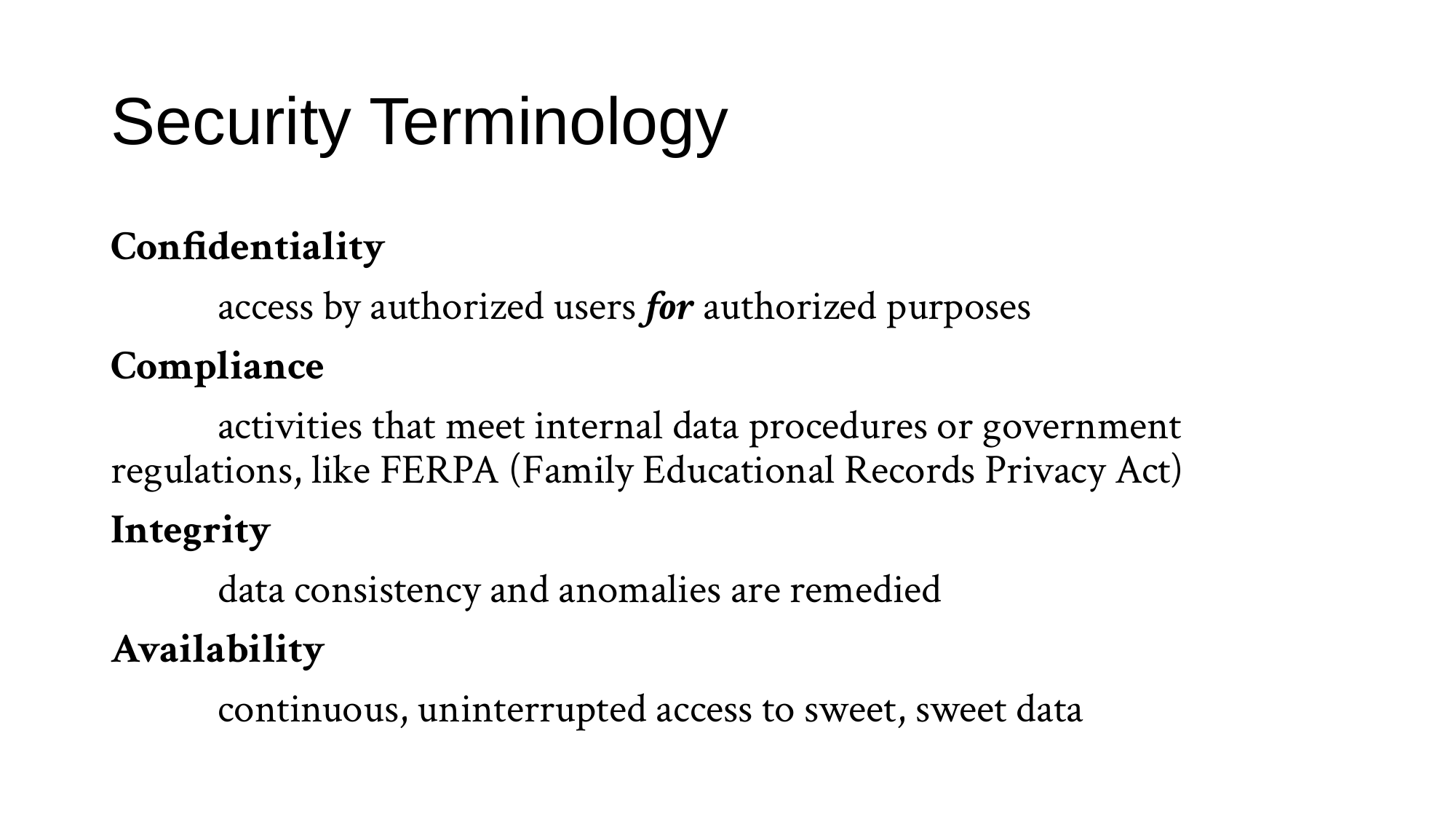

# Security Terminology
Confidentiality
	access by authorized users for authorized purposes
Compliance
	activities that meet internal data procedures or government 	regulations, like FERPA (Family Educational Records Privacy Act)
Integrity
	data consistency and anomalies are remedied
Availability
	continuous, uninterrupted access to sweet, sweet data